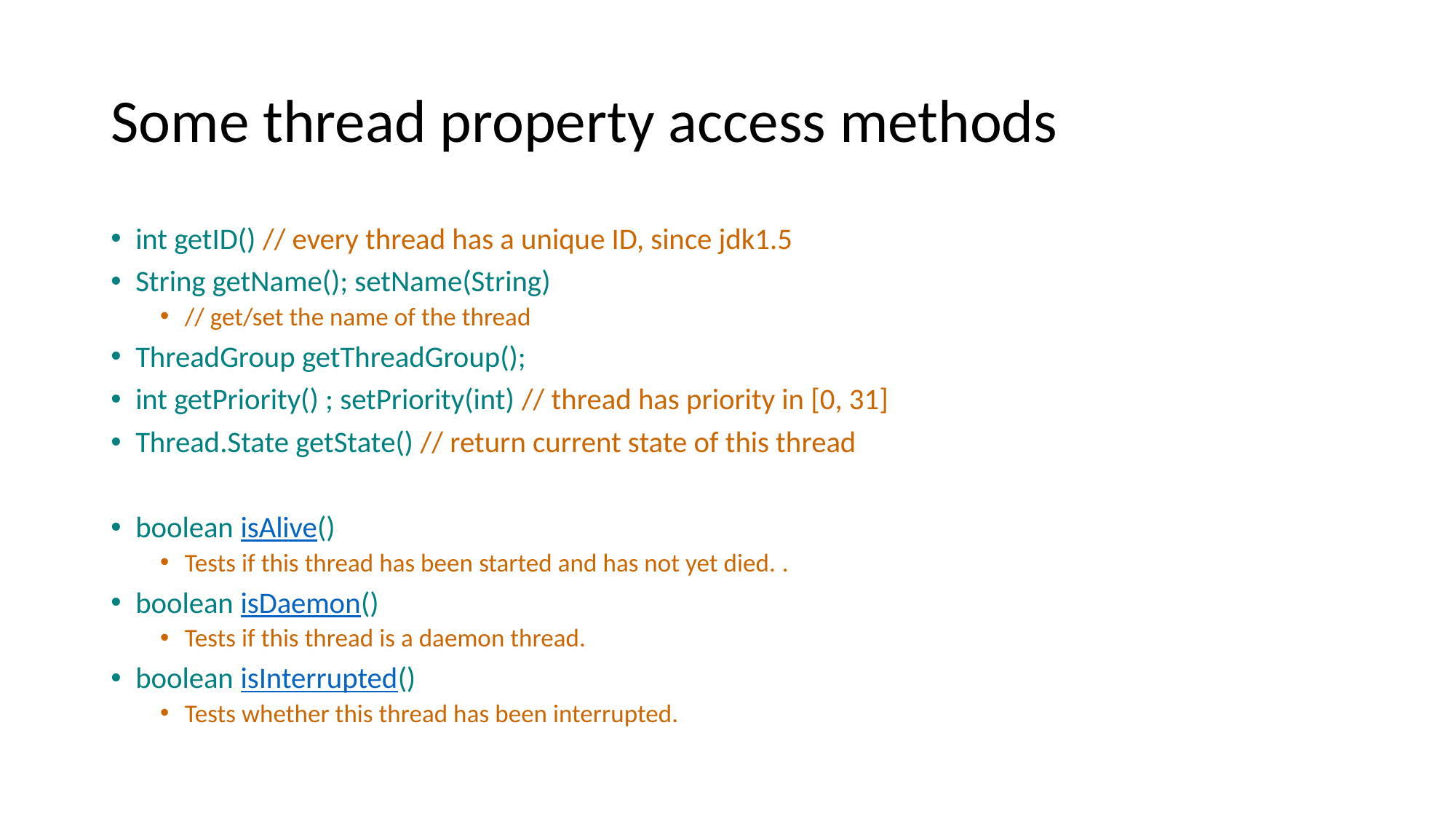

# Some thread property access methods
int getID() // every thread has a unique ID, since jdk1.5
String getName(); setName(String)
// get/set the name of the thread
ThreadGroup getThreadGroup();
int getPriority() ; setPriority(int) // thread has priority in [0, 31]
Thread.State getState() // return current state of this thread

boolean isAlive()
Tests if this thread has been started and has not yet died. .
boolean isDaemon()
Tests if this thread is a daemon thread.
boolean isInterrupted()
Tests whether this thread has been interrupted.